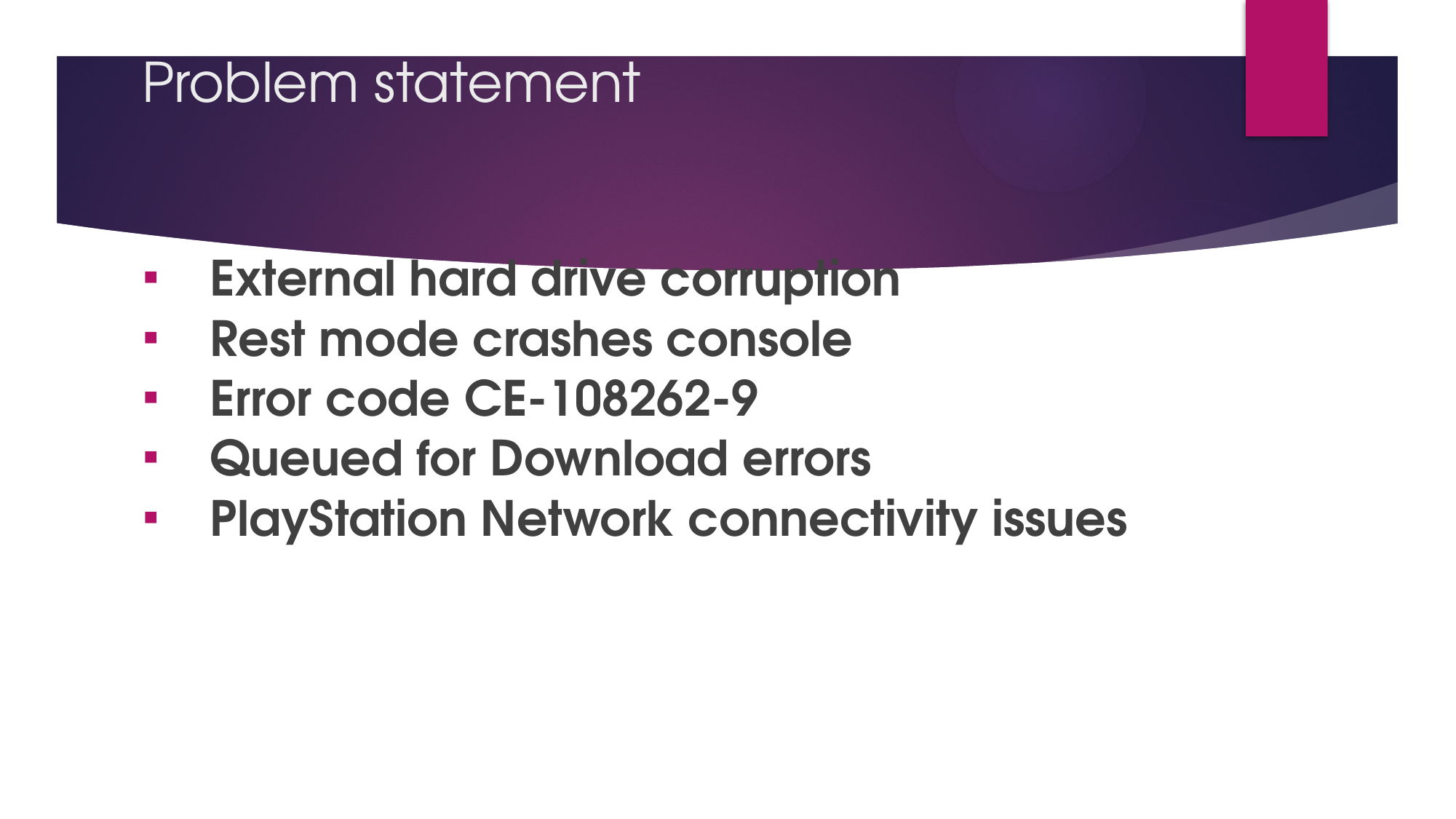

# Problem statement
  External hard drive corruption
  Rest mode crashes console
  Error code CE-108262-9
  Queued for Download errors
  PlayStation Network connectivity issues